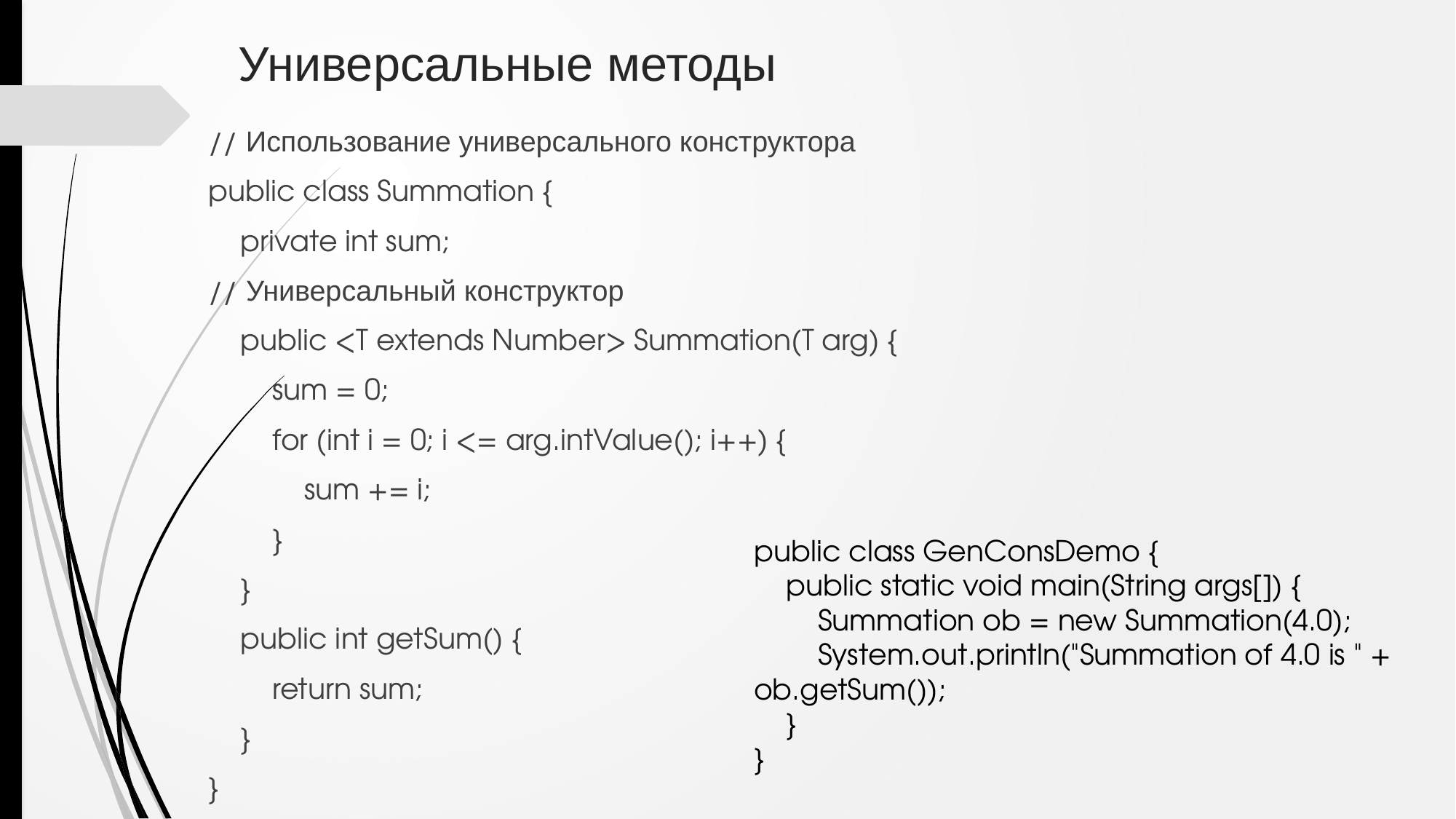

# Универсальные методы
// Использование универсального конструктора
public class Summation {
    private int sum;
// Универсальный конструктор
    public <T extends Number> Summation(T arg) {
        sum = 0;
        for (int i = 0; i <= arg.intValue(); i++) {
            sum += i;
        }
    }
    public int getSum() {
        return sum;
    }
}
public class GenConsDemo {
    public static void main(String args[]) {
        Summation ob = new Summation(4.0);
        System.out.println("Summation of 4.0 is " + ob.getSum());
    }
}